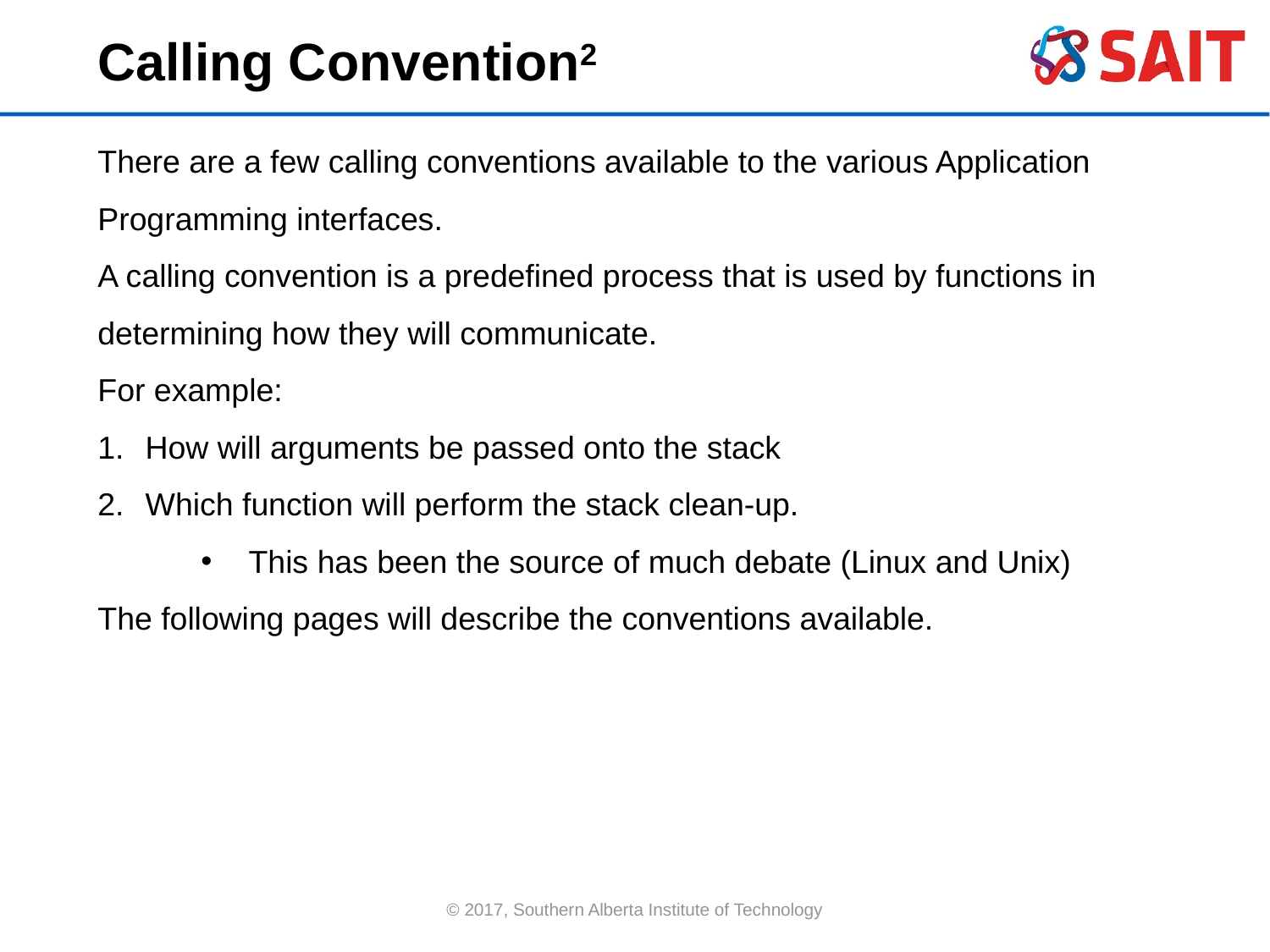

Calling Convention2
There are a few calling conventions available to the various Application Programming interfaces.
A calling convention is a predefined process that is used by functions in determining how they will communicate.
For example:
How will arguments be passed onto the stack
Which function will perform the stack clean-up.
This has been the source of much debate (Linux and Unix)
The following pages will describe the conventions available.